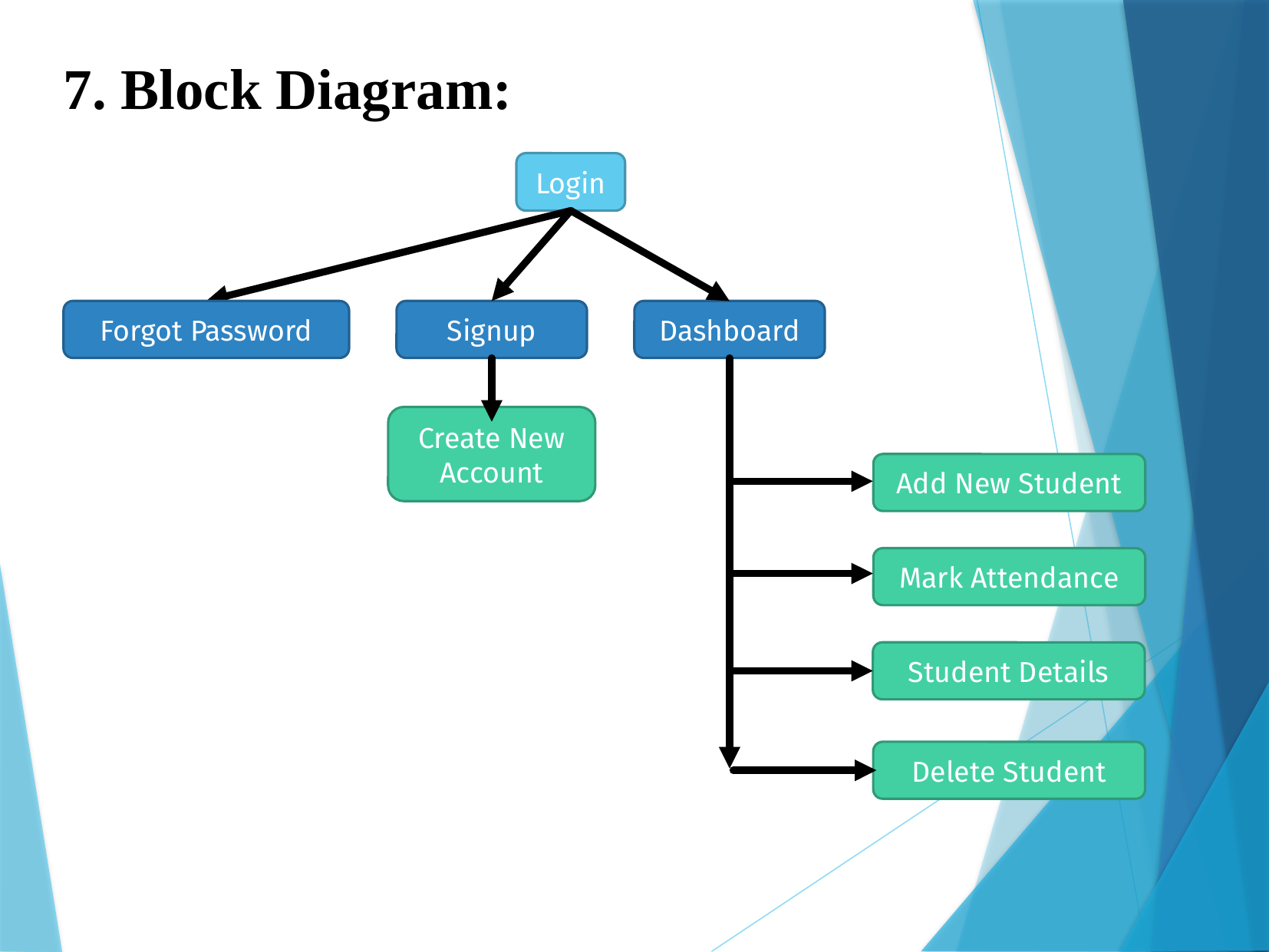

7. Block Diagram:
Login
Forgot Password
Signup
Dashboard
Create New Account
Add New Student
Mark Attendance
Student Details
Delete Student